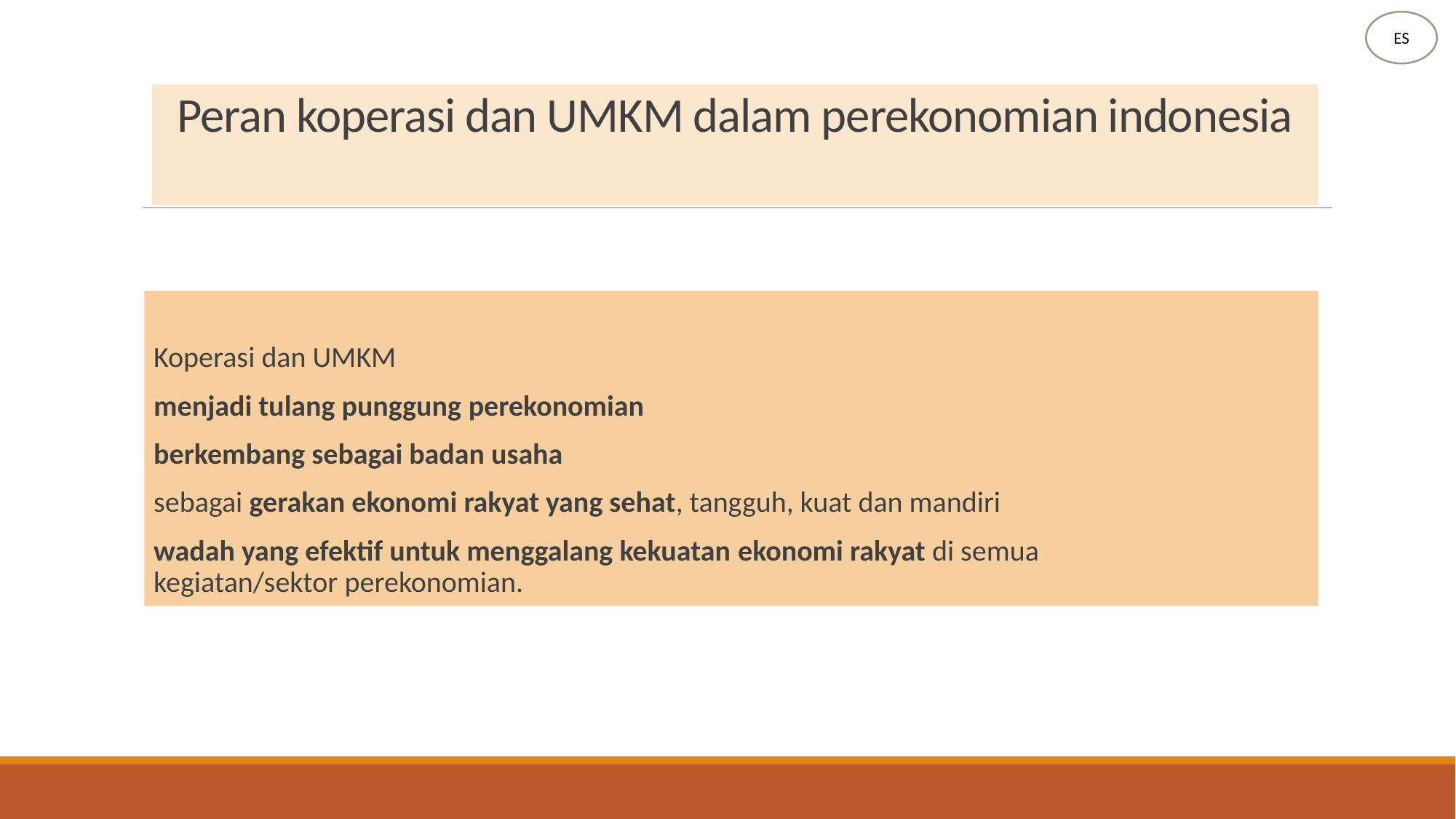

ES
# Peran koperasi dan UMKM dalam perekonomian indonesia

Koperasi dan UMKM
menjadi tulang punggung perekonomian
berkembang sebagai badan usaha
sebagai gerakan ekonomi rakyat yang sehat, tangguh, kuat dan mandiri
wadah yang efektif untuk menggalang kekuatan ekonomi rakyat di semua kegiatan/sektor perekonomian.